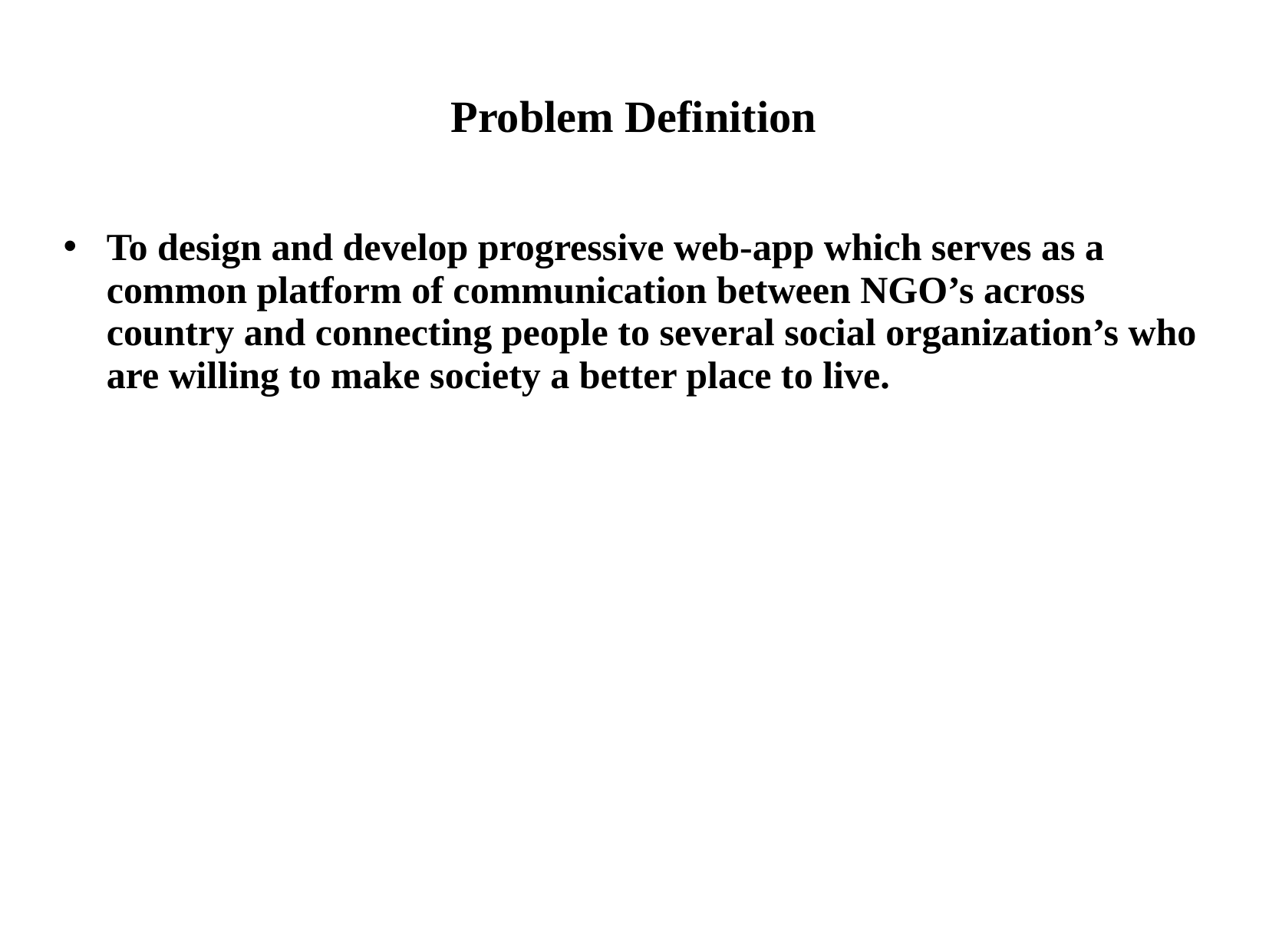

# Problem Definition
To design and develop progressive web-app which serves as a common platform of communication between NGO’s across country and connecting people to several social organization’s who are willing to make society a better place to live.